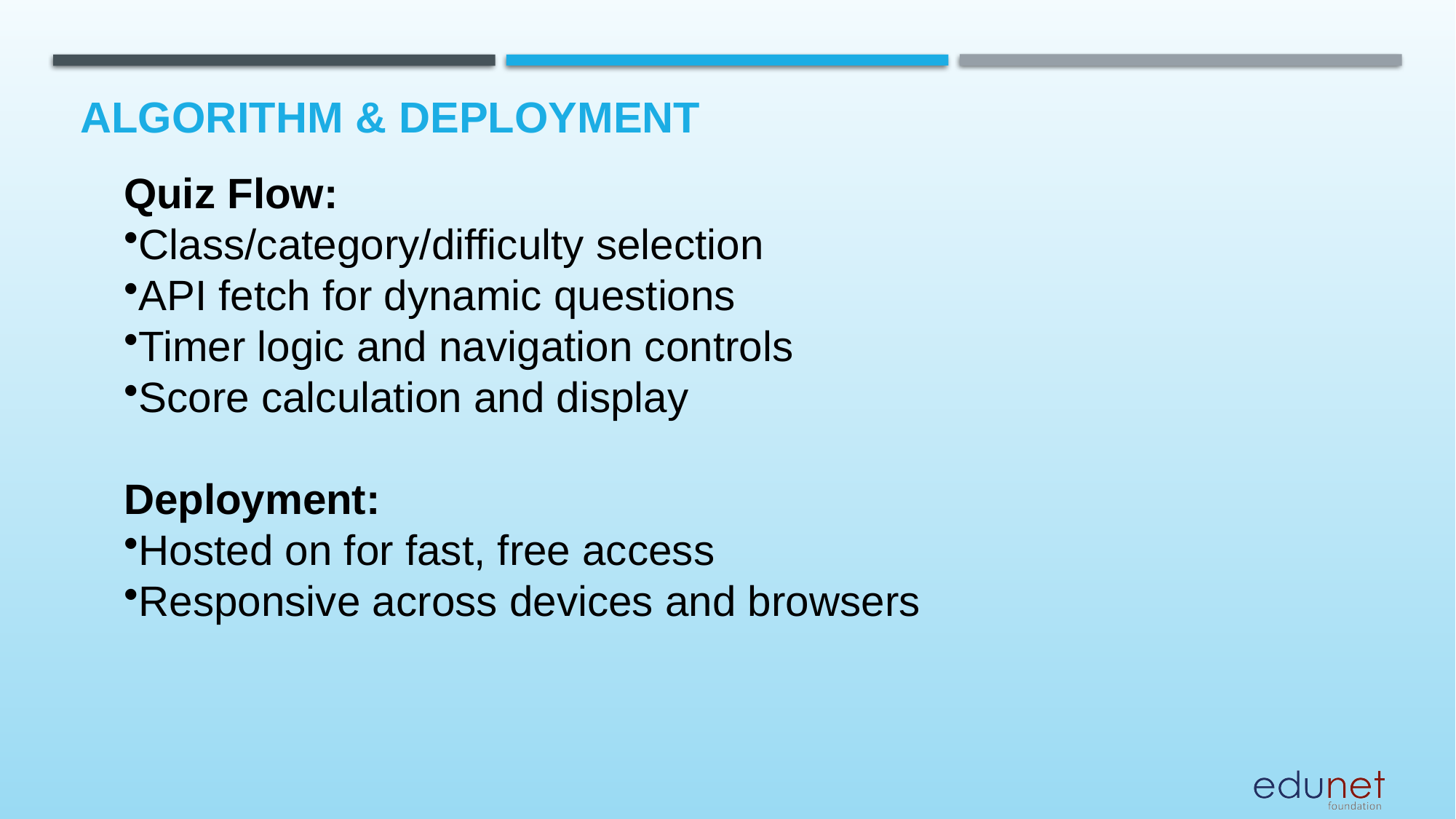

# Algorithm & Deployment
Quiz Flow:
Class/category/difficulty selection
API fetch for dynamic questions
Timer logic and navigation controls
Score calculation and display

Deployment:
Hosted on for fast, free access
Responsive across devices and browsers